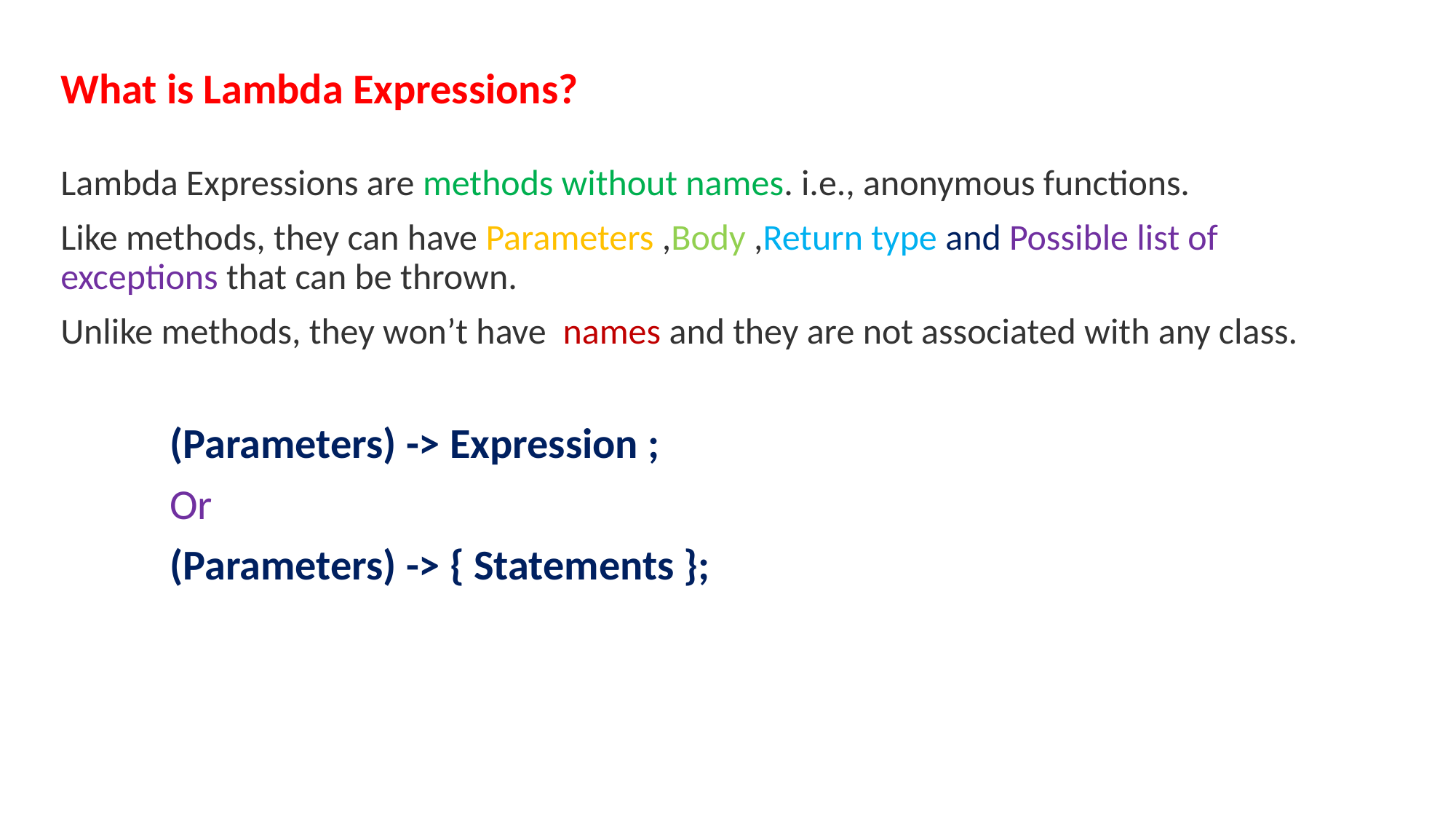

# What is Lambda Expressions?
Lambda Expressions are methods without names. i.e., anonymous functions.
Like methods, they can have Parameters ,Body ,Return type and Possible list of exceptions that can be thrown.
Unlike methods, they won’t have  names and they are not associated with any class.

	(Parameters) -> Expression ;
	Or
	(Parameters) -> { Statements };